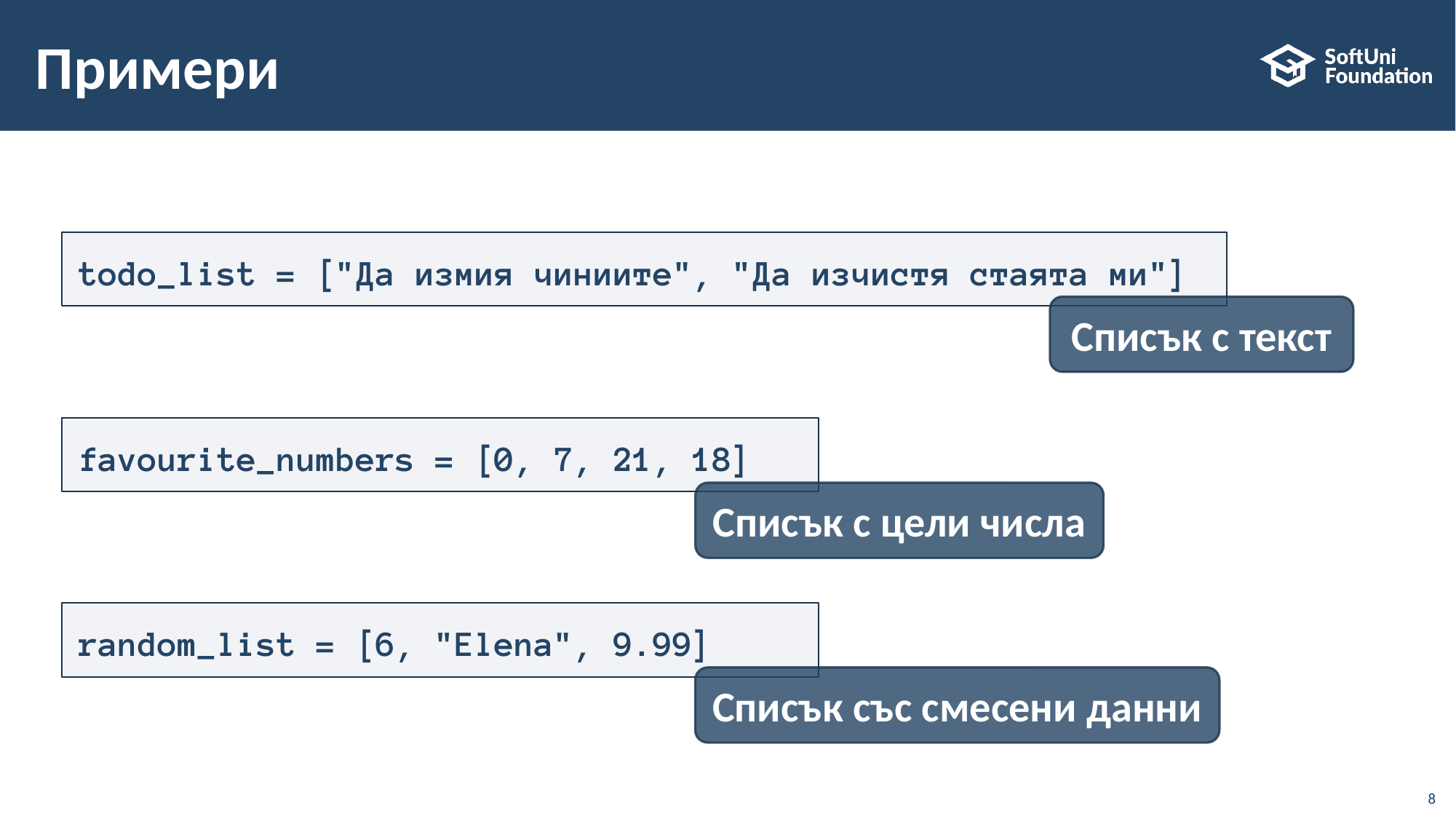

# Примери
todo_list = ["Да измия чиниите", "Да изчистя стаята ми"]
Списък с текст
favourite_numbers = [0, 7, 21, 18]
Списък с цели числа
random_list = [6, "Elena", 9.99]
Списък със смесени данни
8